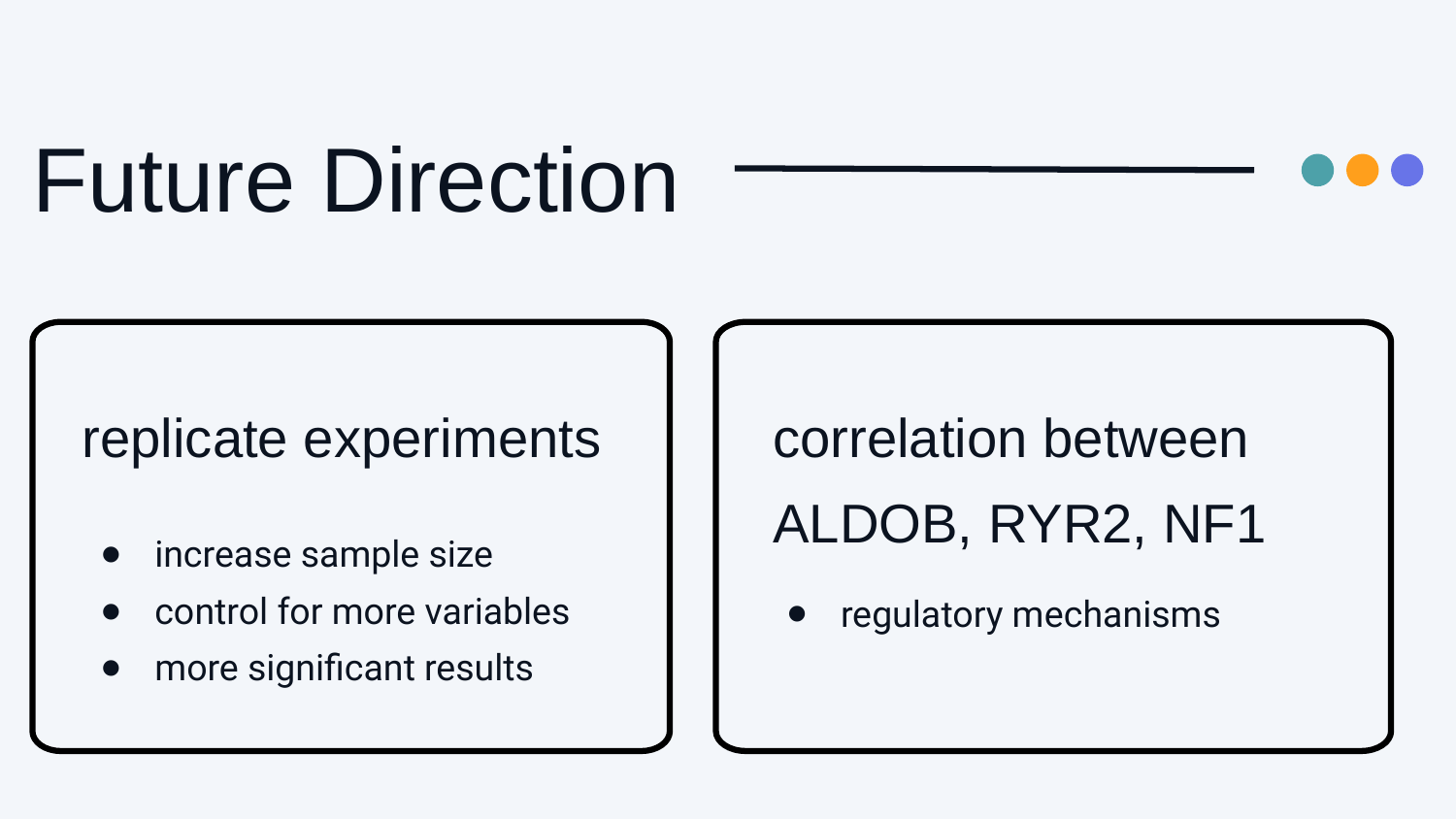

Future Direction

replicate experiments

increase sample size
control for more variables
more significant results
correlation between ALDOB, RYR2, NF1

regulatory mechanisms